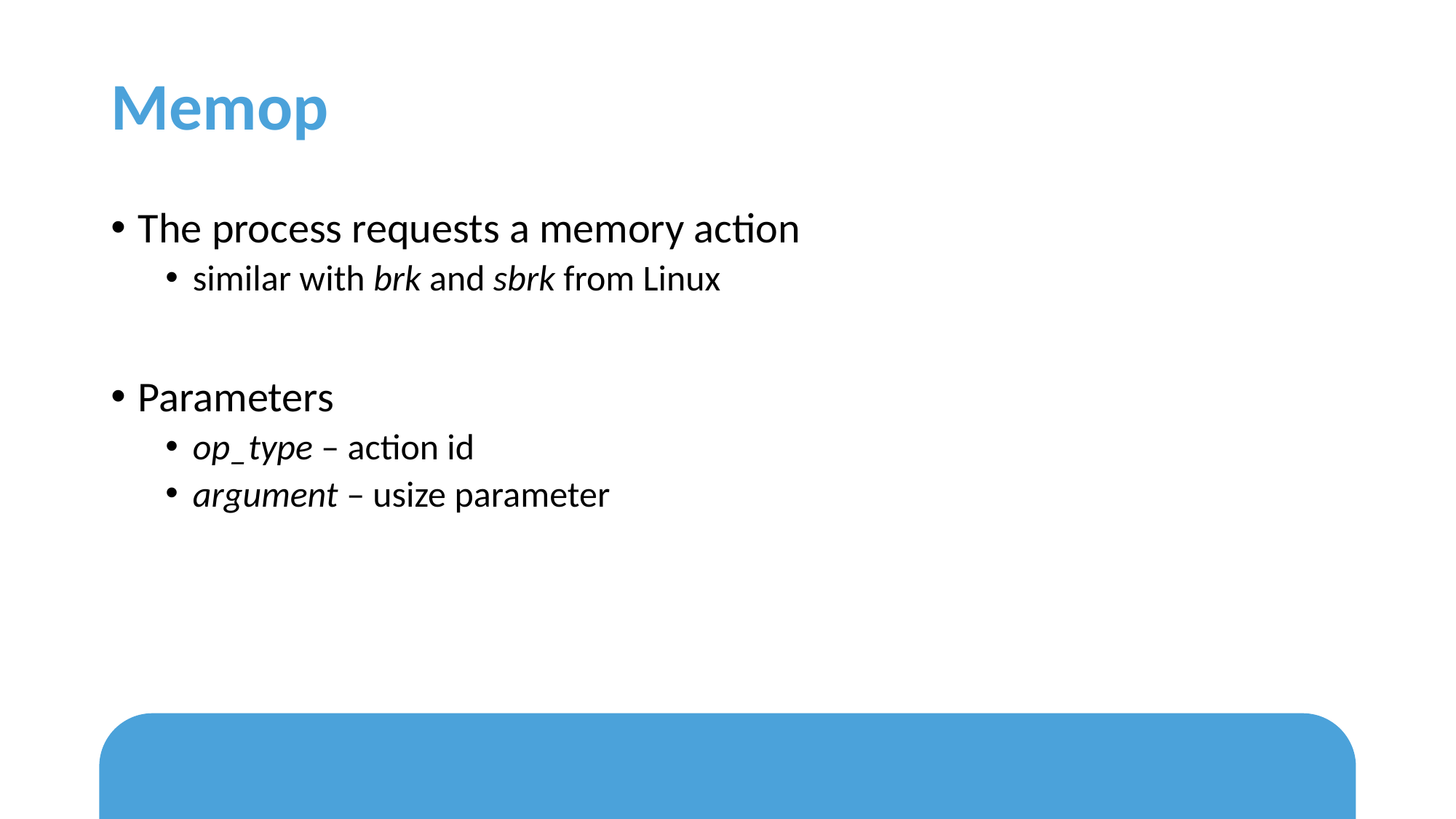

# Memop
The process requests a memory action
similar with brk and sbrk from Linux

Parameters
op_type – action id
argument – usize parameter